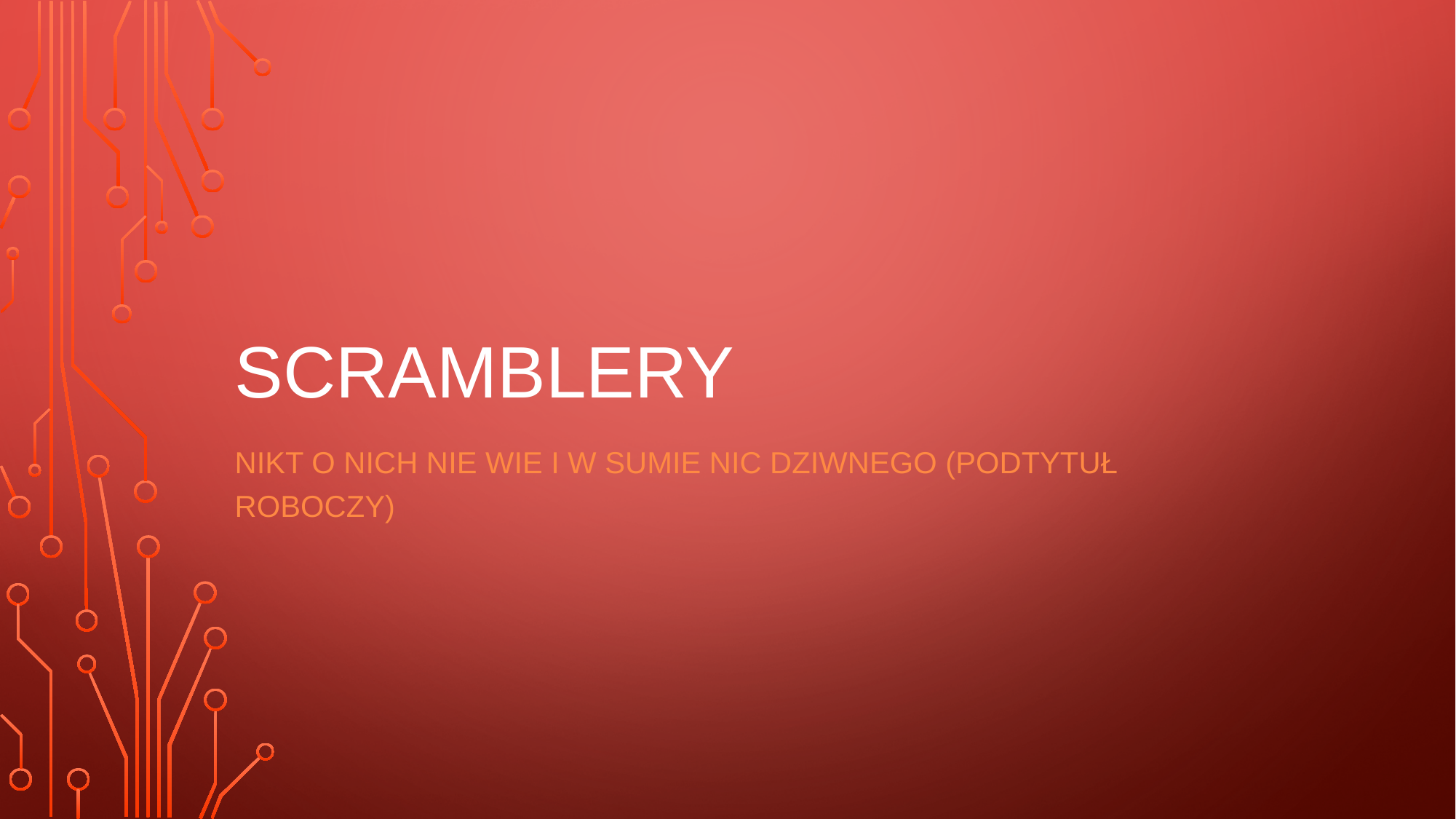

# Scramblery
Nikt o nich nie wie i w sumie nic dziwnego (podtytuł roboczy)